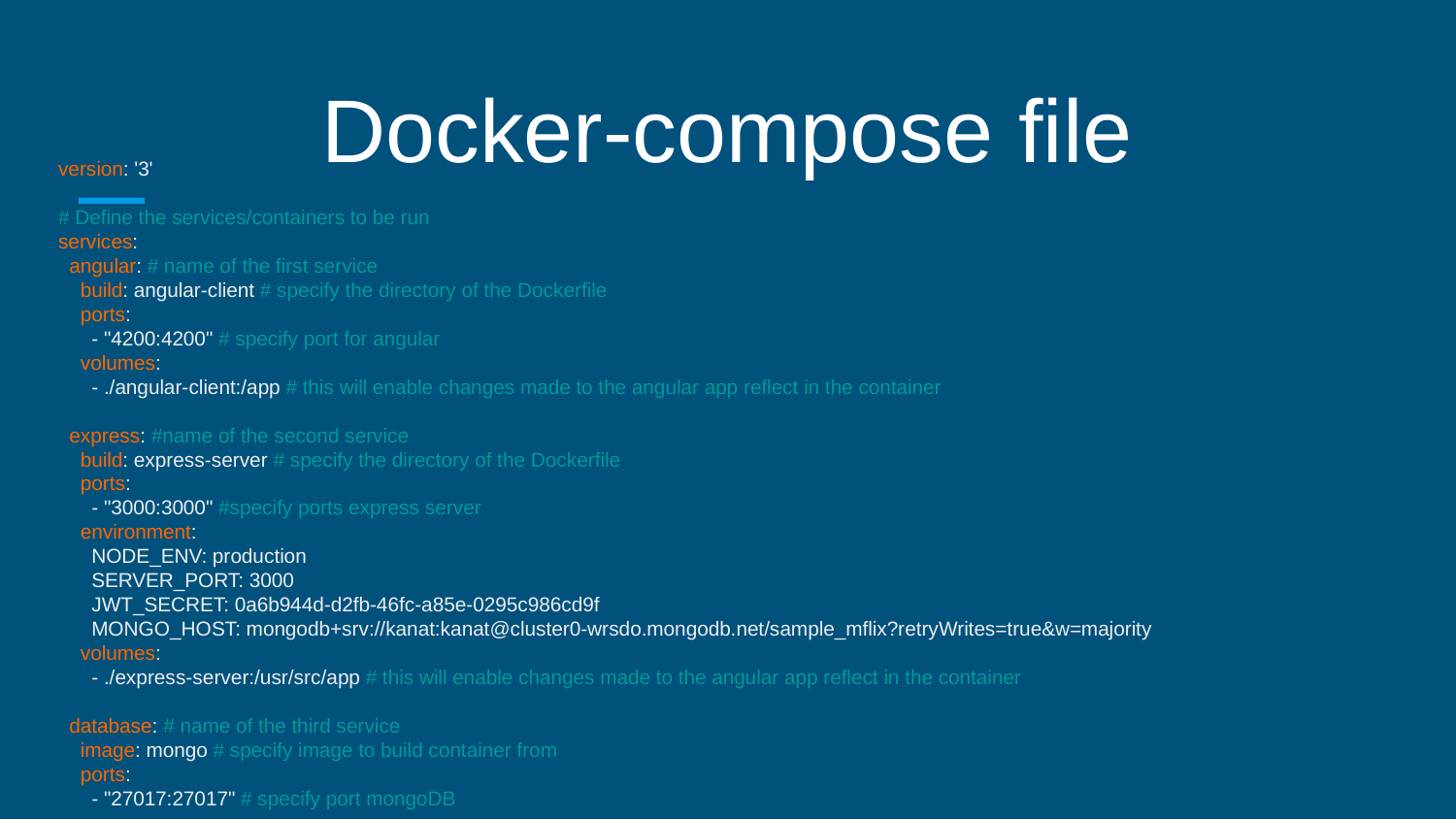

Docker-compose file
version: '3'

# Define the services/containers to be run
services:
  angular: # name of the first service
    build: angular-client # specify the directory of the Dockerfile
    ports:
      - "4200:4200" # specify port for angular
    volumes:
      - ./angular-client:/app # this will enable changes made to the angular app reflect in the container

  express: #name of the second service
    build: express-server # specify the directory of the Dockerfile
    ports:
      - "3000:3000" #specify ports express server
    environment:
      NODE_ENV: production
      SERVER_PORT: 3000
      JWT_SECRET: 0a6b944d-d2fb-46fc-a85e-0295c986cd9f
      MONGO_HOST: mongodb+srv://kanat:kanat@cluster0-wrsdo.mongodb.net/sample_mflix?retryWrites=true&w=majority
    volumes:
      - ./express-server:/usr/src/app # this will enable changes made to the angular app reflect in the container

  database: # name of the third service
    image: mongo # specify image to build container from
    ports:
      - "27017:27017" # specify port mongoDB